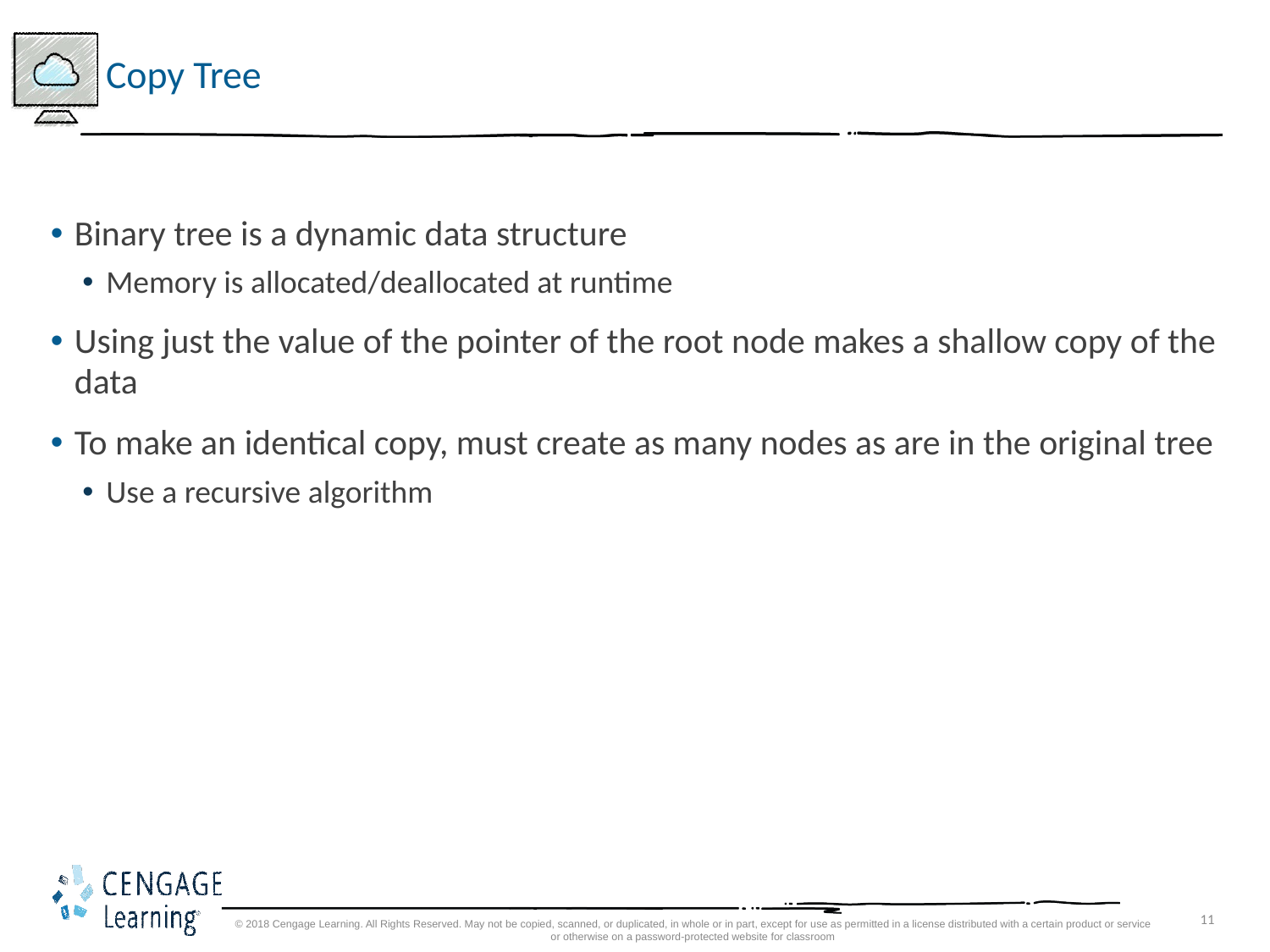

# Copy Tree
Binary tree is a dynamic data structure
Memory is allocated/deallocated at runtime
Using just the value of the pointer of the root node makes a shallow copy of the data
To make an identical copy, must create as many nodes as are in the original tree
Use a recursive algorithm
© 2018 Cengage Learning. All Rights Reserved. May not be copied, scanned, or duplicated, in whole or in part, except for use as permitted in a license distributed with a certain product or service or otherwise on a password-protected website for classroom